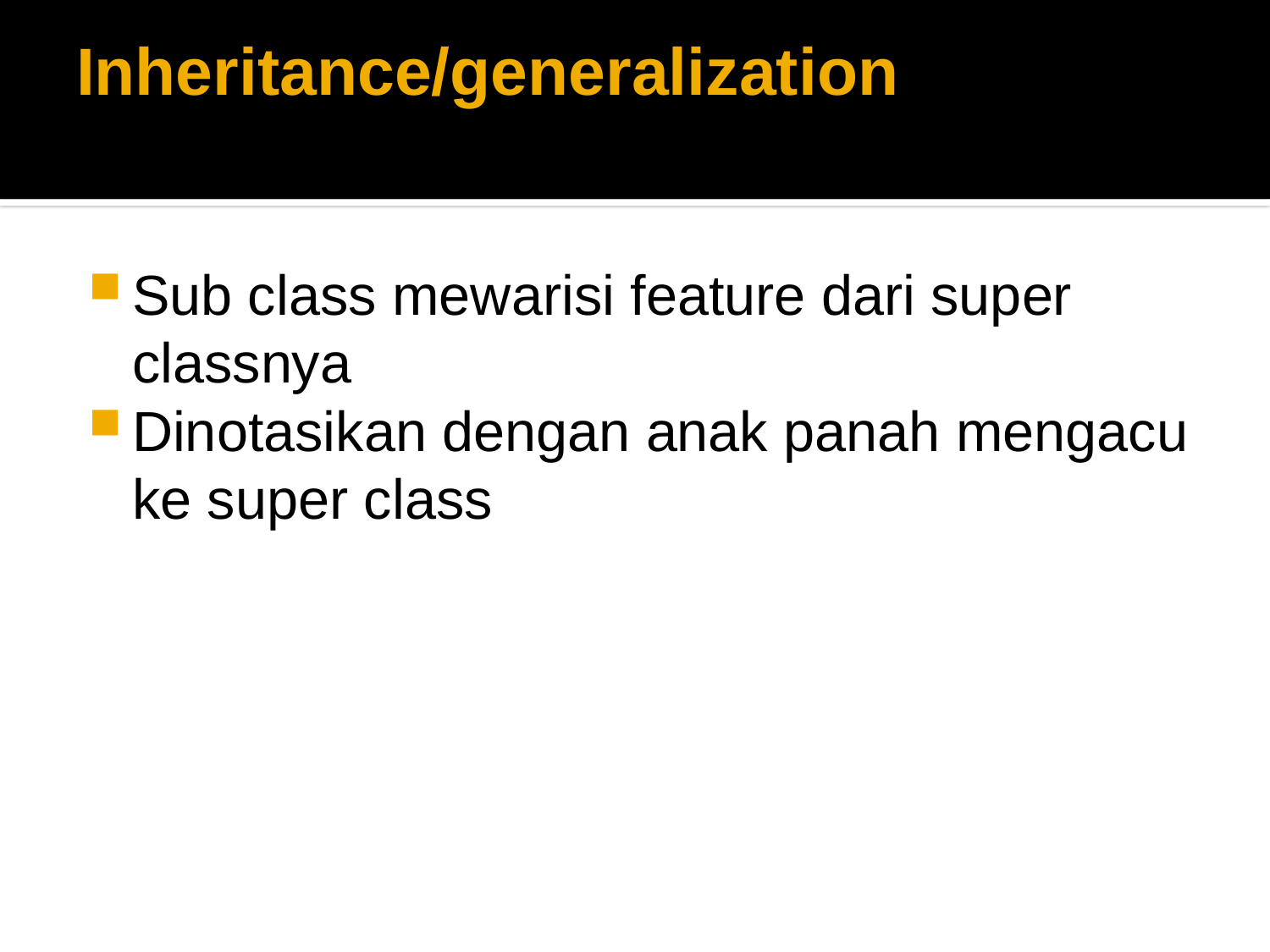

# Inheritance/generalization
Sub class mewarisi feature dari super classnya
Dinotasikan dengan anak panah mengacu ke super class